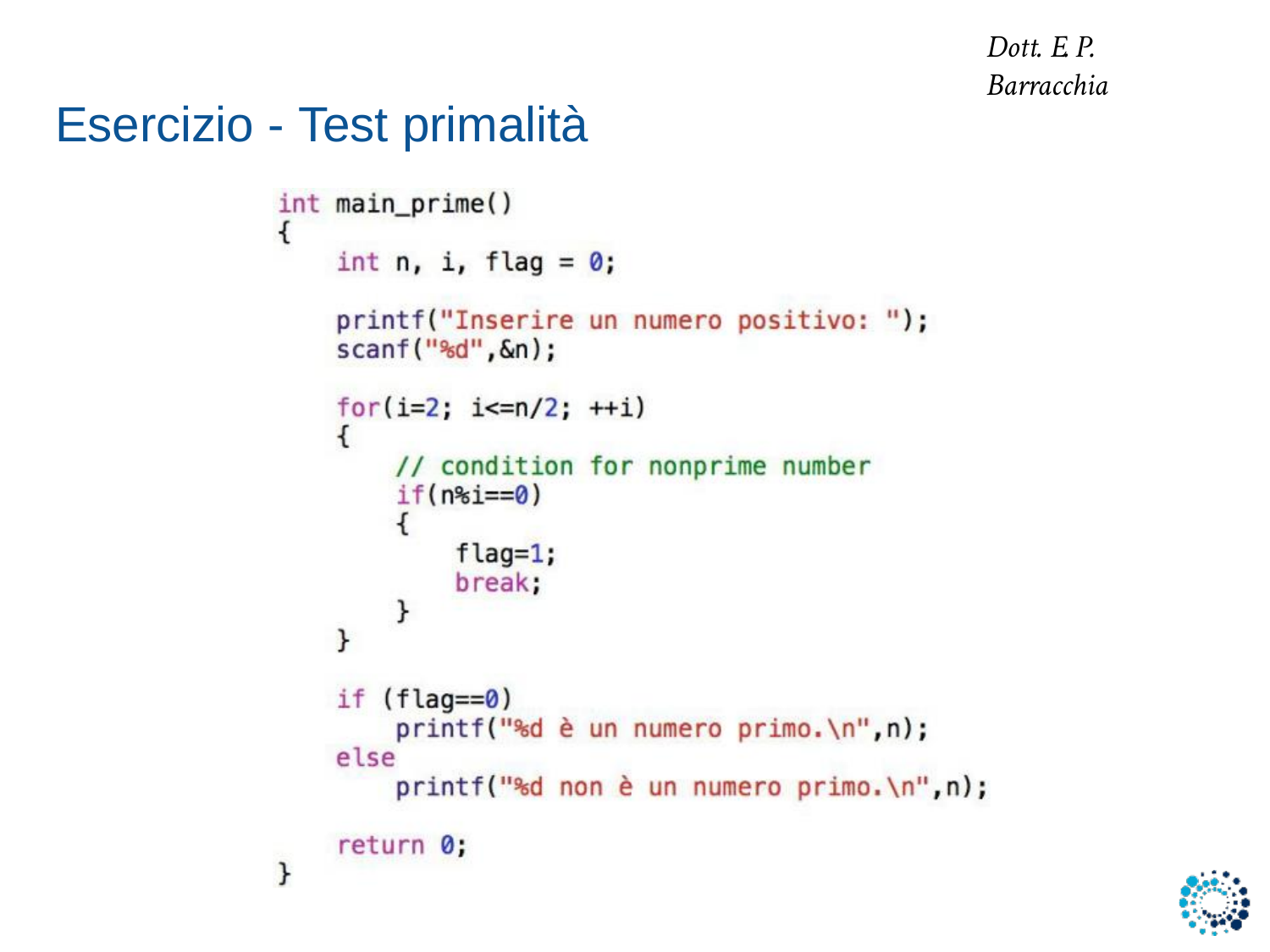

Dott. E. P. Barracchia
# Esercizio - Test primalità